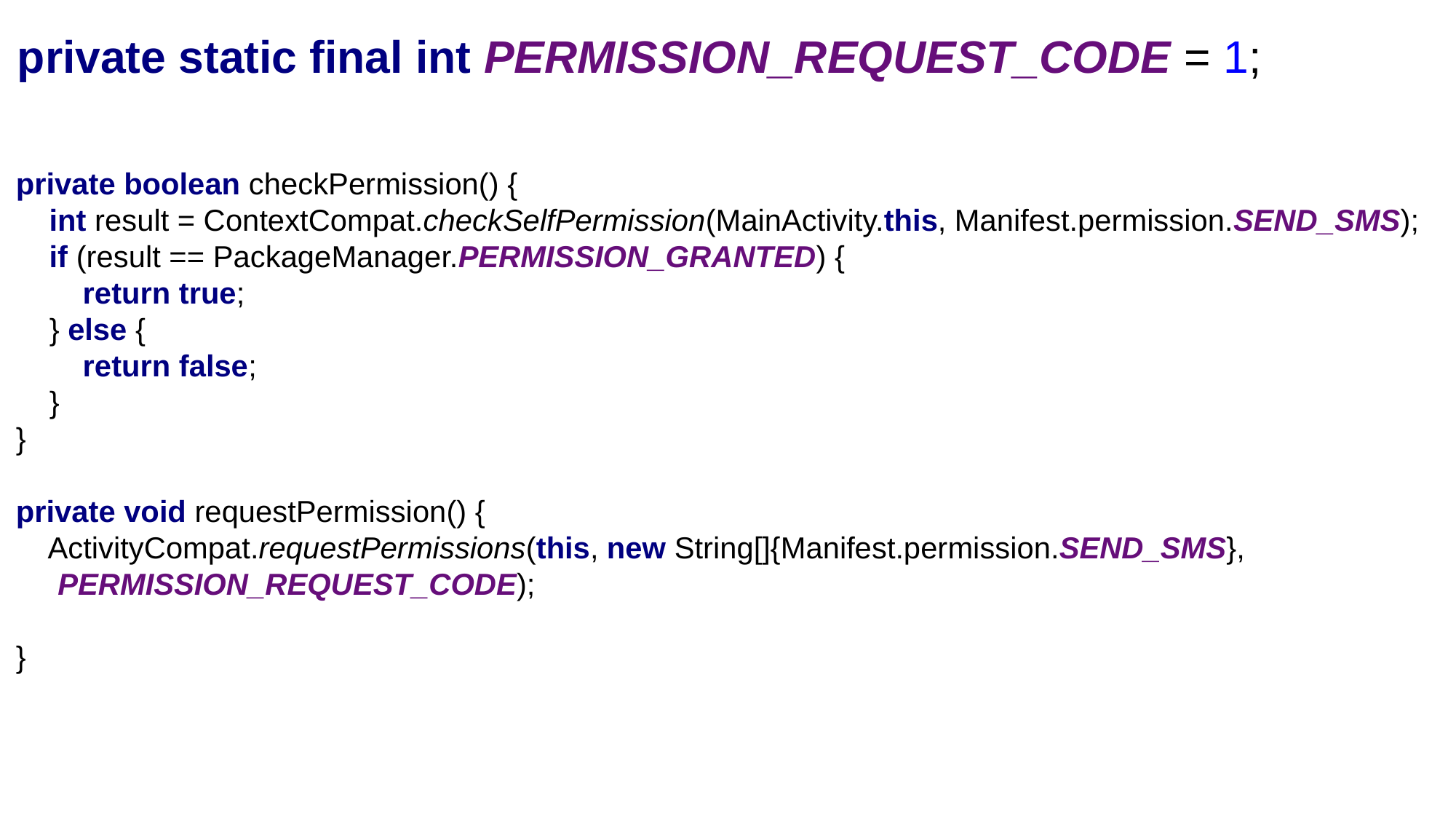

private static final int PERMISSION_REQUEST_CODE = 1;
private boolean checkPermission() {
    int result = ContextCompat.checkSelfPermission(MainActivity.this, Manifest.permission.SEND_SMS);
    if (result == PackageManager.PERMISSION_GRANTED) {
        return true;
    } else {
        return false;
    }
}
private void requestPermission() {
    ActivityCompat.requestPermissions(this, new String[]{Manifest.permission.SEND_SMS},
     PERMISSION_REQUEST_CODE);
}